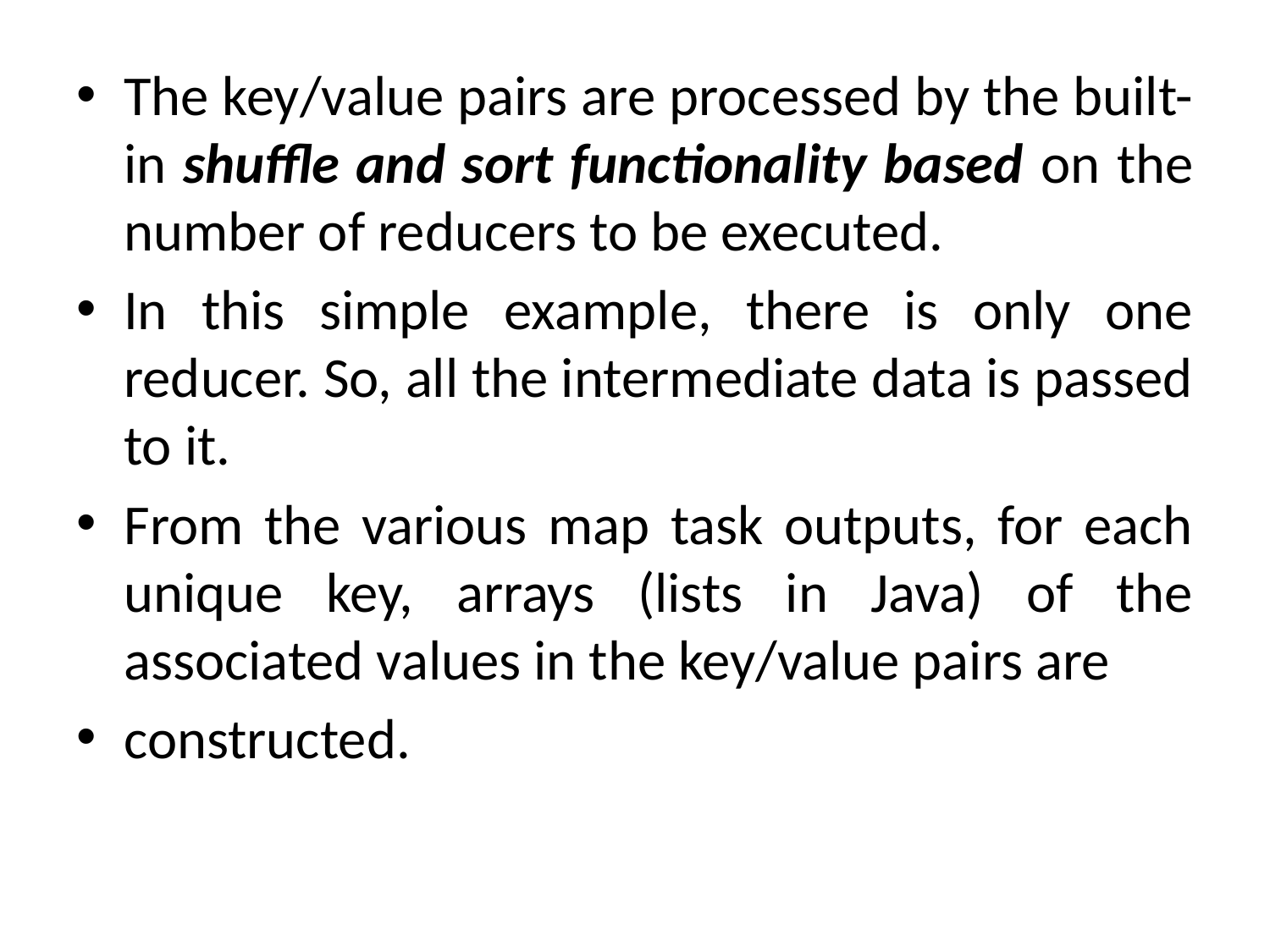

The key/value pairs are processed by the built-in shuffle and sort functionality based on the number of reducers to be executed.
In this simple example, there is only one reducer. So, all the intermediate data is passed to it.
From the various map task outputs, for each unique key, arrays (lists in Java) of the associated values in the key/value pairs are
constructed.